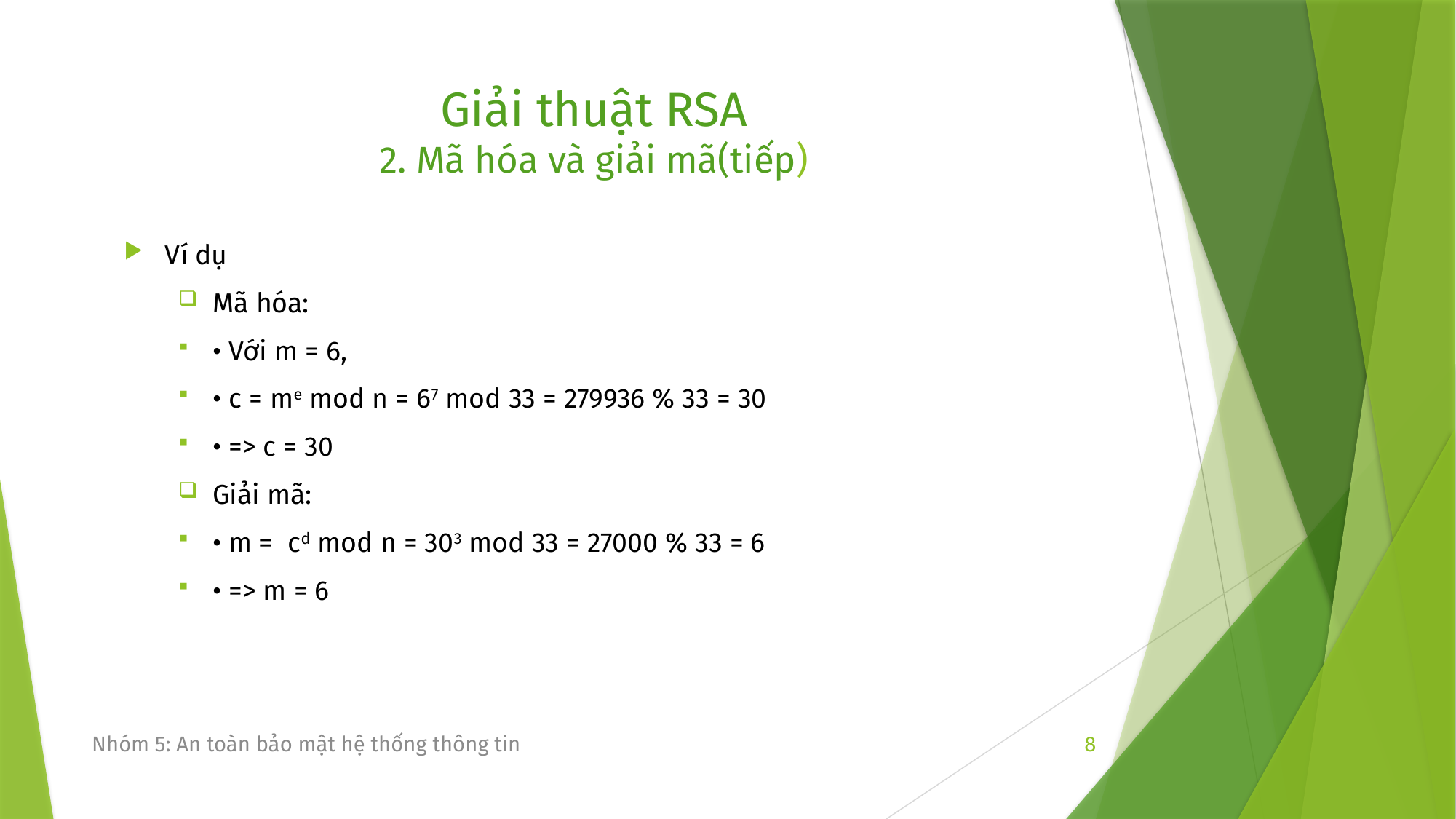

# Giải thuật RSA 2. Mã hóa và giải mã(tiếp)
Ví dụ
Mã hóa:
• Với m = 6,
• c = me mod n = 67 mod 33 = 279936 % 33 = 30
• => c = 30
Giải mã:
• m =  cd mod n = 303 mod 33 = 27000 % 33 = 6
• => m = 6

Nhóm 5: An toàn bảo mật hệ thống thông tin
8